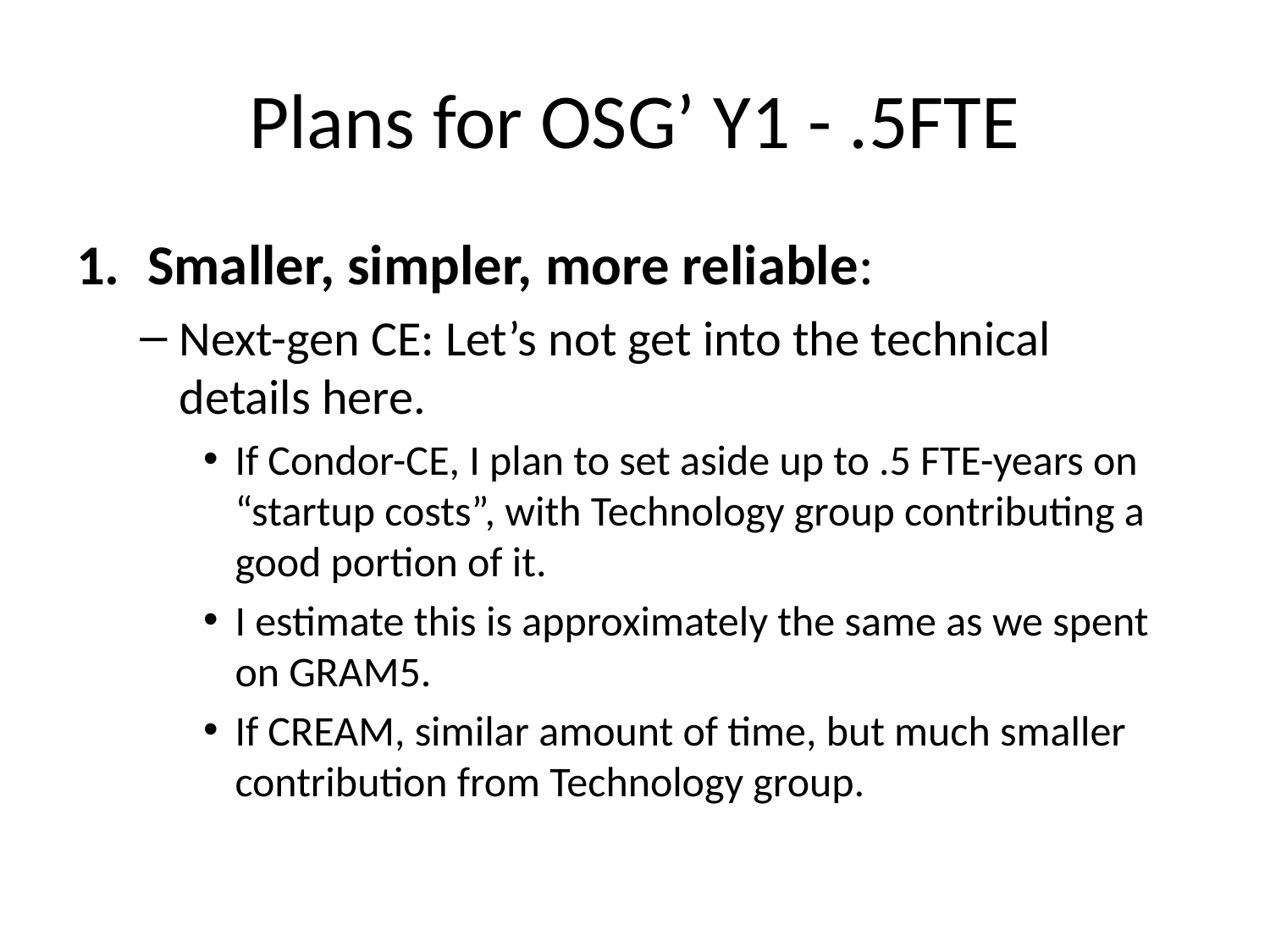

# Plans for OSG’ Y1 - .5FTE
Smaller, simpler, more reliable:
Next-gen CE: Let’s not get into the technical details here.
If Condor-CE, I plan to set aside up to .5 FTE-years on “startup costs”, with Technology group contributing a good portion of it.
I estimate this is approximately the same as we spent on GRAM5.
If CREAM, similar amount of time, but much smaller contribution from Technology group.